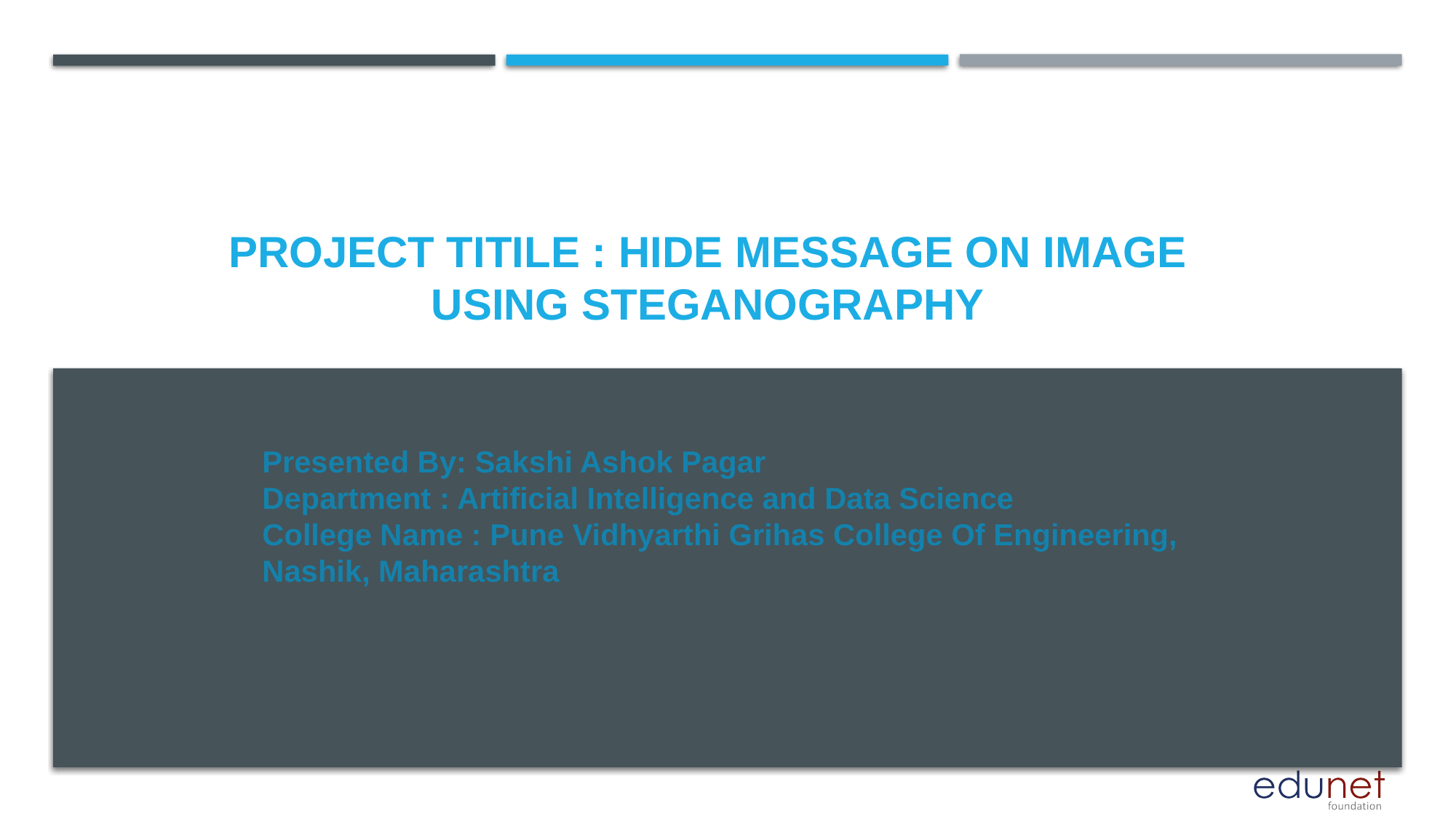

# Project titile : Hide Message on image using steganography
Presented By: Sakshi Ashok Pagar
Department : Artificial Intelligence and Data Science
College Name : Pune Vidhyarthi Grihas College Of Engineering, Nashik, Maharashtra